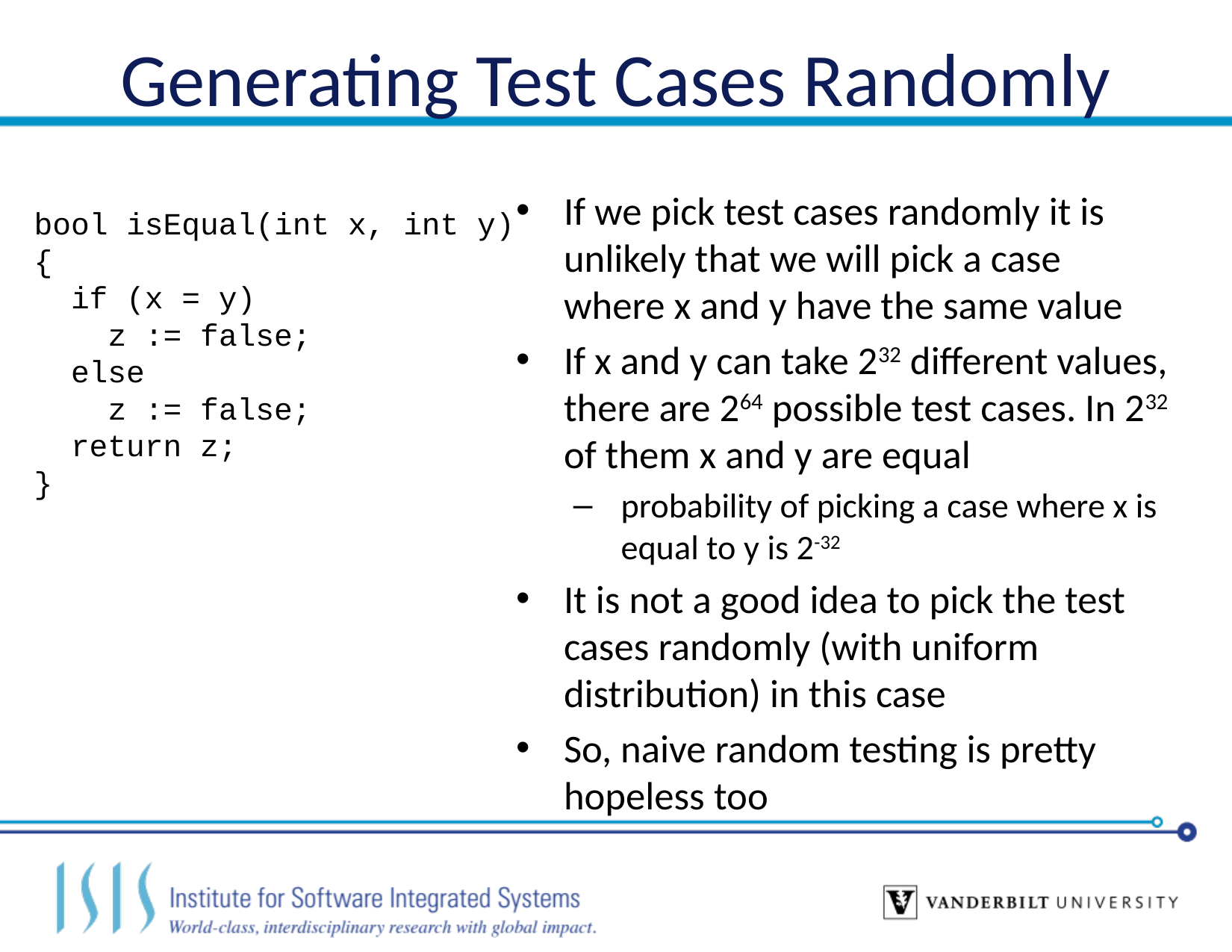

# Generating Test Cases Randomly
If we pick test cases randomly it is unlikely that we will pick a case where x and y have the same value
If x and y can take 232 different values, there are 264 possible test cases. In 232 of them x and y are equal
probability of picking a case where x is equal to y is 2-32
It is not a good idea to pick the test cases randomly (with uniform distribution) in this case
So, naive random testing is pretty hopeless too
bool isEqual(int x, int y)
{
  if (x = y)
    z := false;
  else
    z := false;
  return z;
}